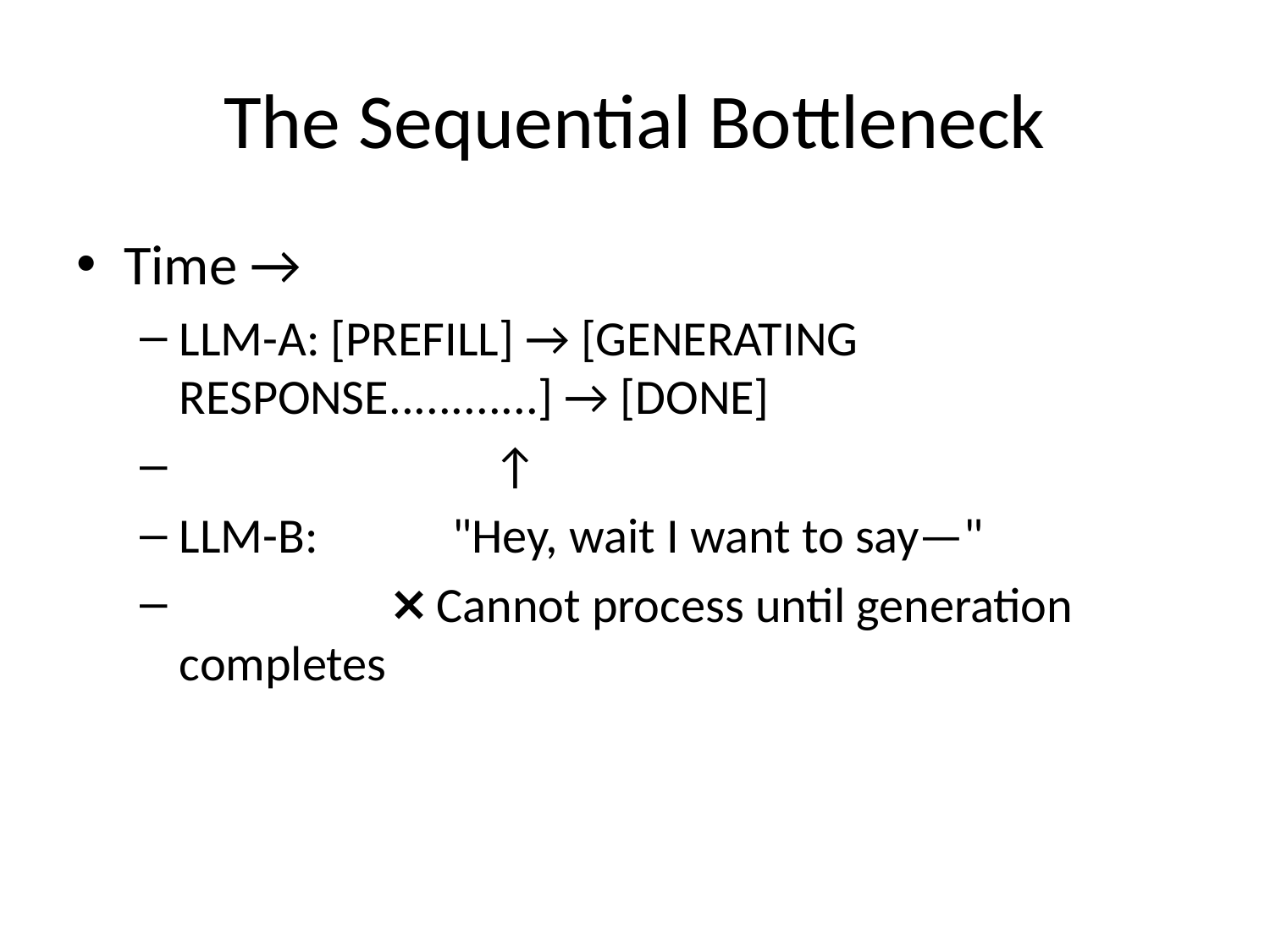

# The Sequential Bottleneck
Time →
LLM-A: [PREFILL] → [GENERATING RESPONSE............] → [DONE]
                            ↑
LLM-B:            "Hey, wait I want to say—"
                   ❌ Cannot process until generation completes